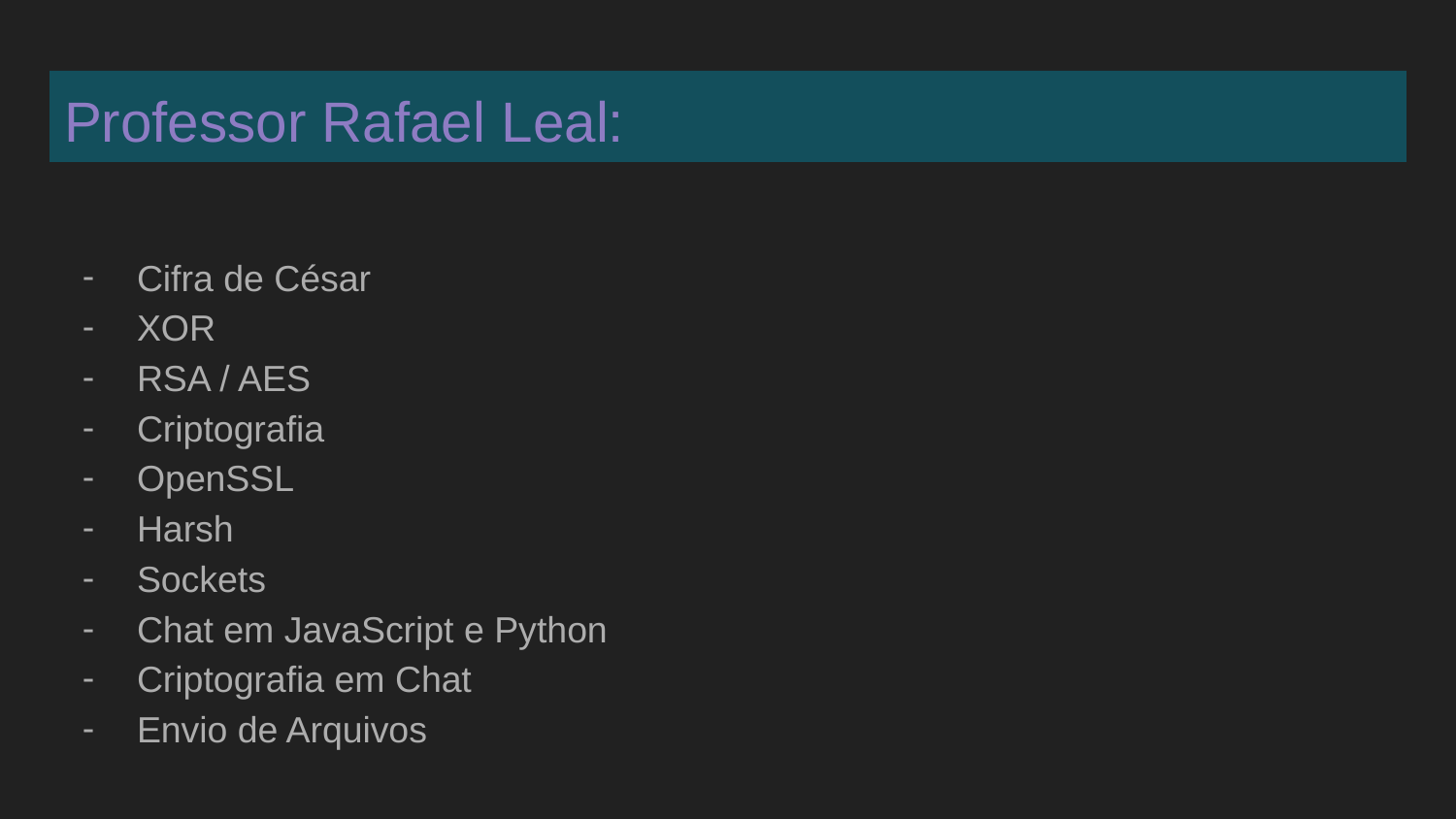

# Professor Rafael Leal:
Cifra de César
XOR
RSA / AES
Criptografia
OpenSSL
Harsh
Sockets
Chat em JavaScript e Python
Criptografia em Chat
Envio de Arquivos